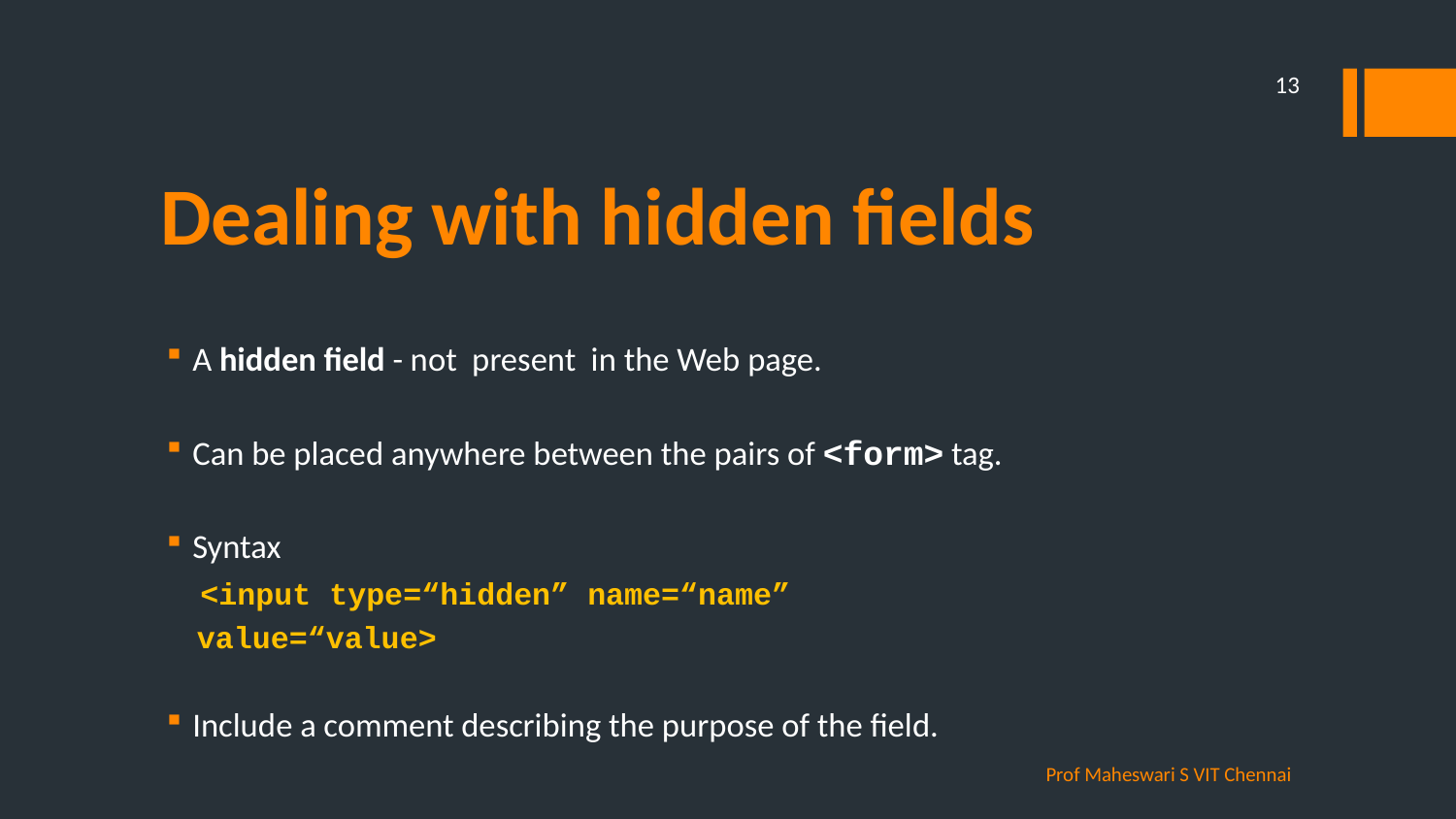

13
# Dealing with hidden fields
A hidden field - not  present  in the Web page.

Can be placed anywhere between the pairs of <form> tag.

Syntax
  <input type=“hidden” name=“name”
  value=“value>

Include a comment describing the purpose of the field.
Prof Maheswari S VIT Chennai